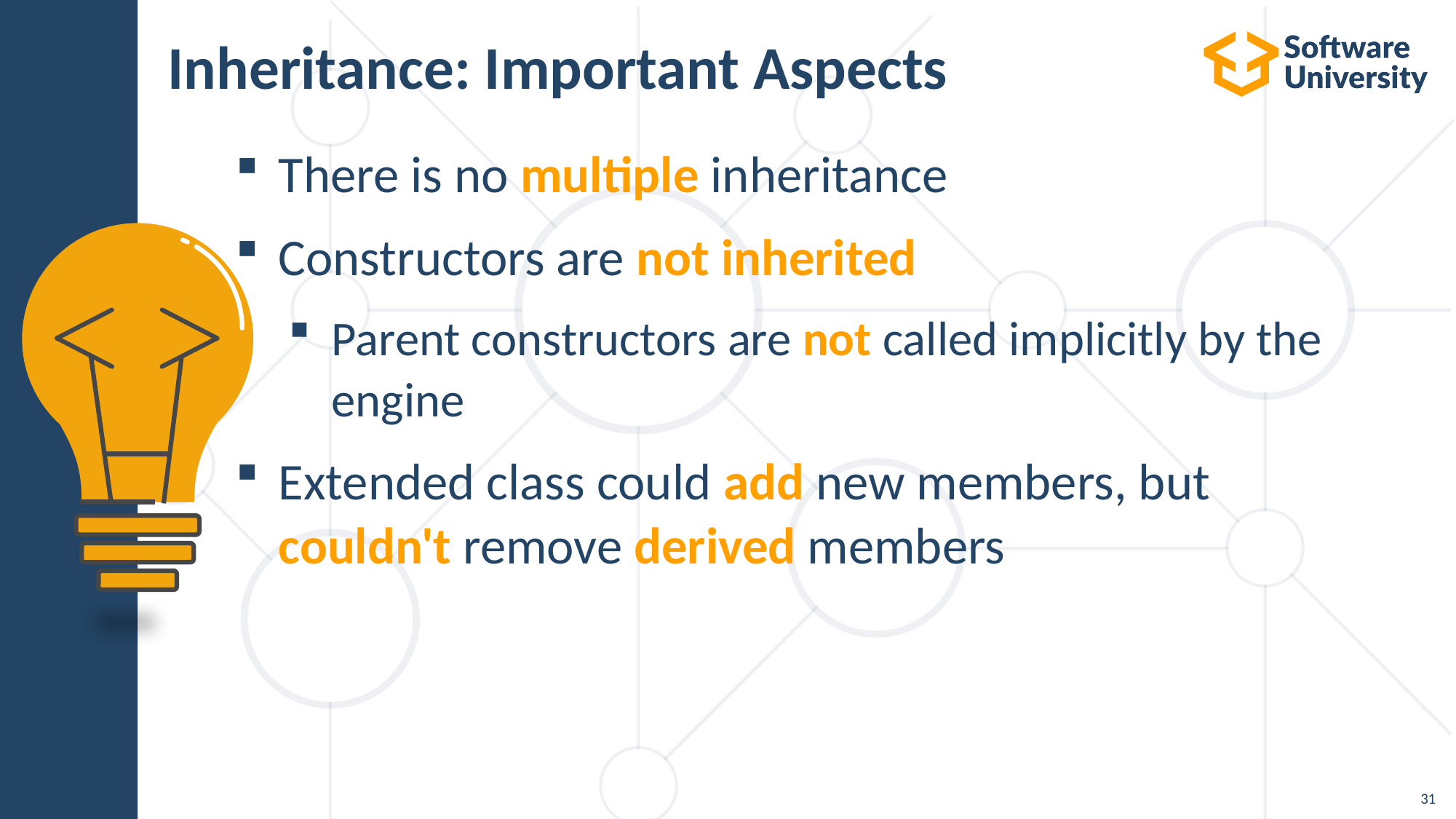

# Inheritance: Important Aspects
There is no multiple inheritance
Constructors are not inherited
Parent constructors are not called implicitly by the engine
Extended class could add new members, but couldn't remove derived members
31